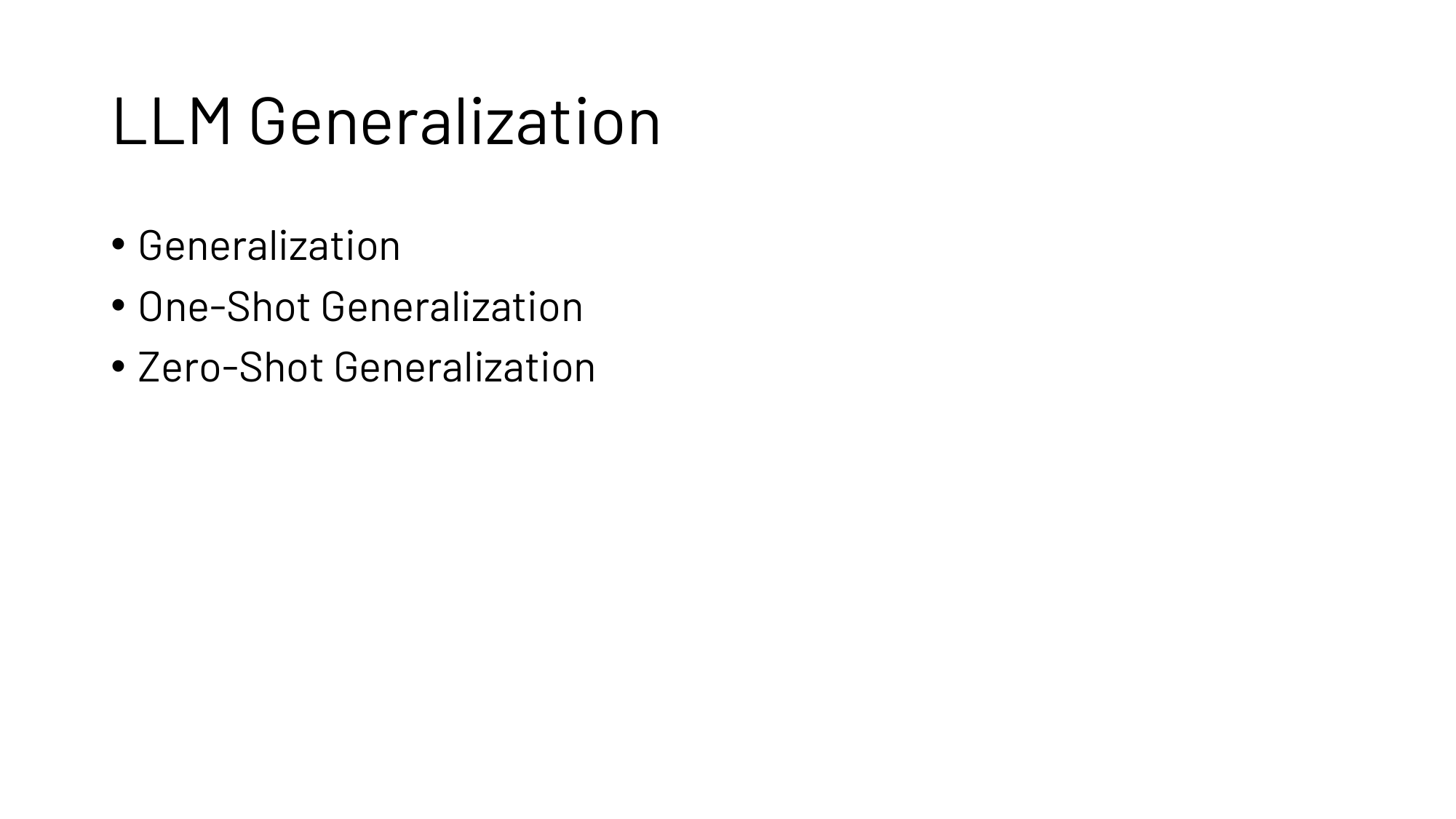

# LLM Generalization
Generalization
One-Shot Generalization
Zero-Shot Generalization